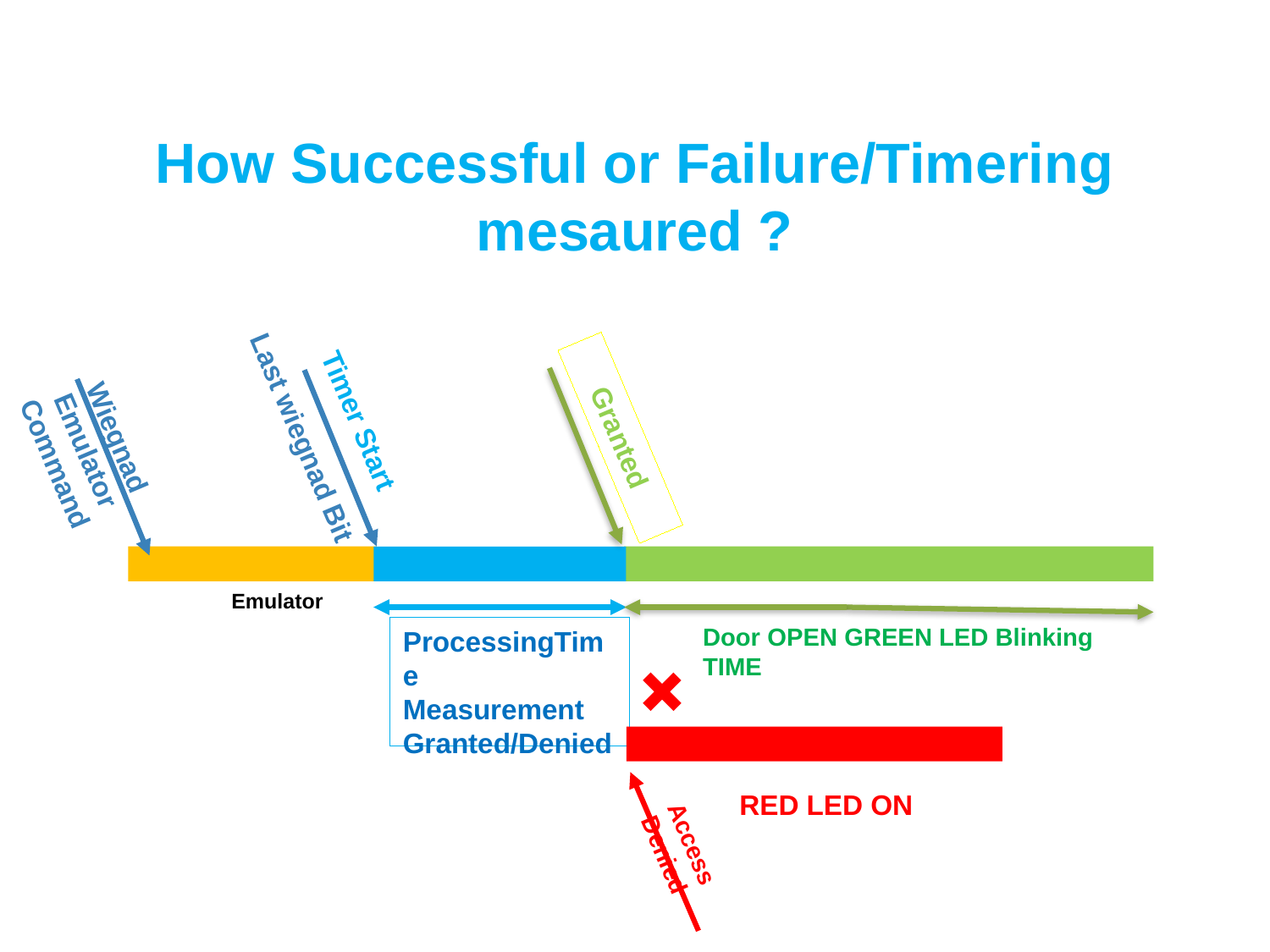

# How Successful or Failure/Timering mesaured ?
Timer Start
Last wiegnad Bit
Granted
Wiegnad Emulator Command

Emulator
Door OPEN GREEN LED Blinking TIME
ProcessingTime
Measurement
Granted/Denied

RED LED ON
Access Denied